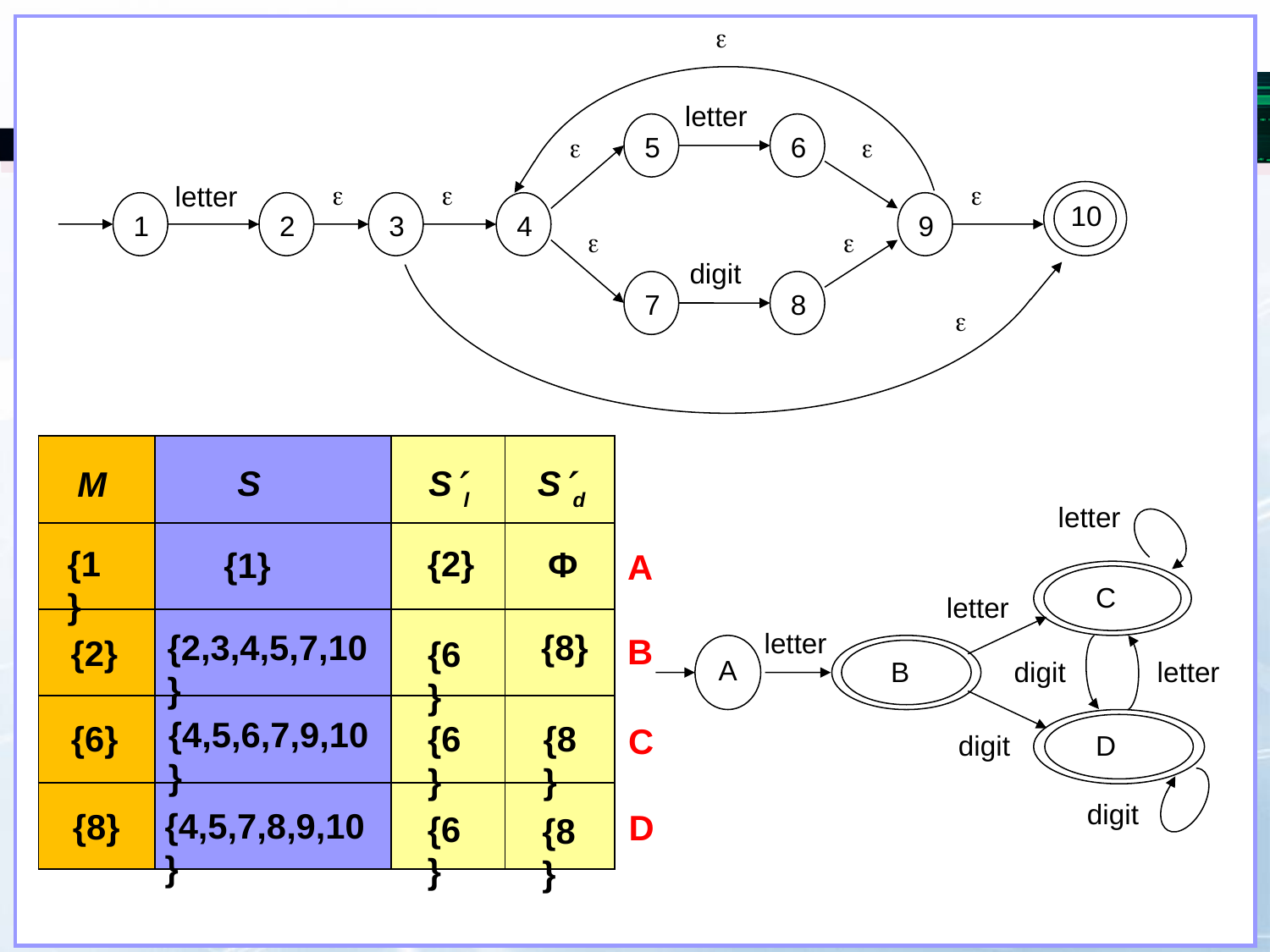

ε

letter

5
6
ε

ε

ε

ε

ε

letter

10
1
2
3
4
9

ε

ε

digit

7
8

ε

|  |  |  |  |
| --- | --- | --- | --- |
|  |  |  |  |
|  |  |  |  |
|  |  |  |  |
|  |  |  |  |
S
S′l
S′d
M
letter

C
letter

letter

A

B
digit

letter

digit

D

digit

{1}
{2}
Ф
{1}
A
{2,3,4,5,7,10}
{8}
B
{2}
{6}
{4,5,6,7,9,10}
{6}
{6}
{8}
C
{4,5,7,8,9,10}
{8}
D
{6}
{8}